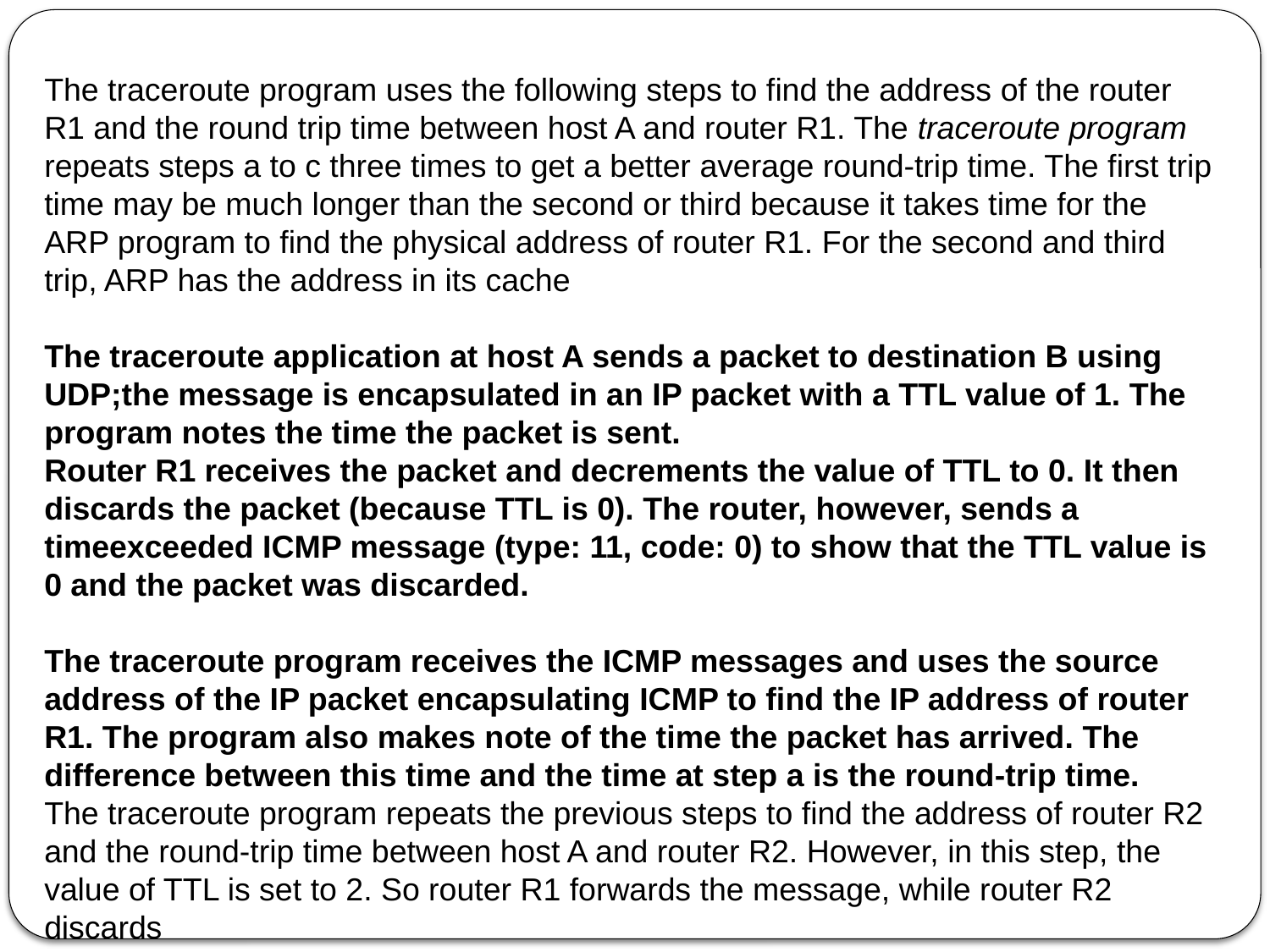

The traceroute program uses the following steps to find the address of the router
R1 and the round trip time between host A and router R1. The traceroute program
repeats steps a to c three times to get a better average round-trip time. The first trip
time may be much longer than the second or third because it takes time for the
ARP program to find the physical address of router R1. For the second and third
trip, ARP has the address in its cache

The traceroute application at host A sends a packet to destination B using UDP;the message is encapsulated in an IP packet with a TTL value of 1. The program notes the time the packet is sent.
Router R1 receives the packet and decrements the value of TTL to 0. It then discards the packet (because TTL is 0). The router, however, sends a timeexceeded ICMP message (type: 11, code: 0) to show that the TTL value is 0 and the packet was discarded.

The traceroute program receives the ICMP messages and uses the source address of the IP packet encapsulating ICMP to find the IP address of router R1. The program also makes note of the time the packet has arrived. The difference between this time and the time at step a is the round-trip time.
The traceroute program repeats the previous steps to find the address of router R2
and the round-trip time between host A and router R2. However, in this step, the
value of TTL is set to 2. So router R1 forwards the message, while router R2 discards
it and sends a time-exceeded ICMP message.